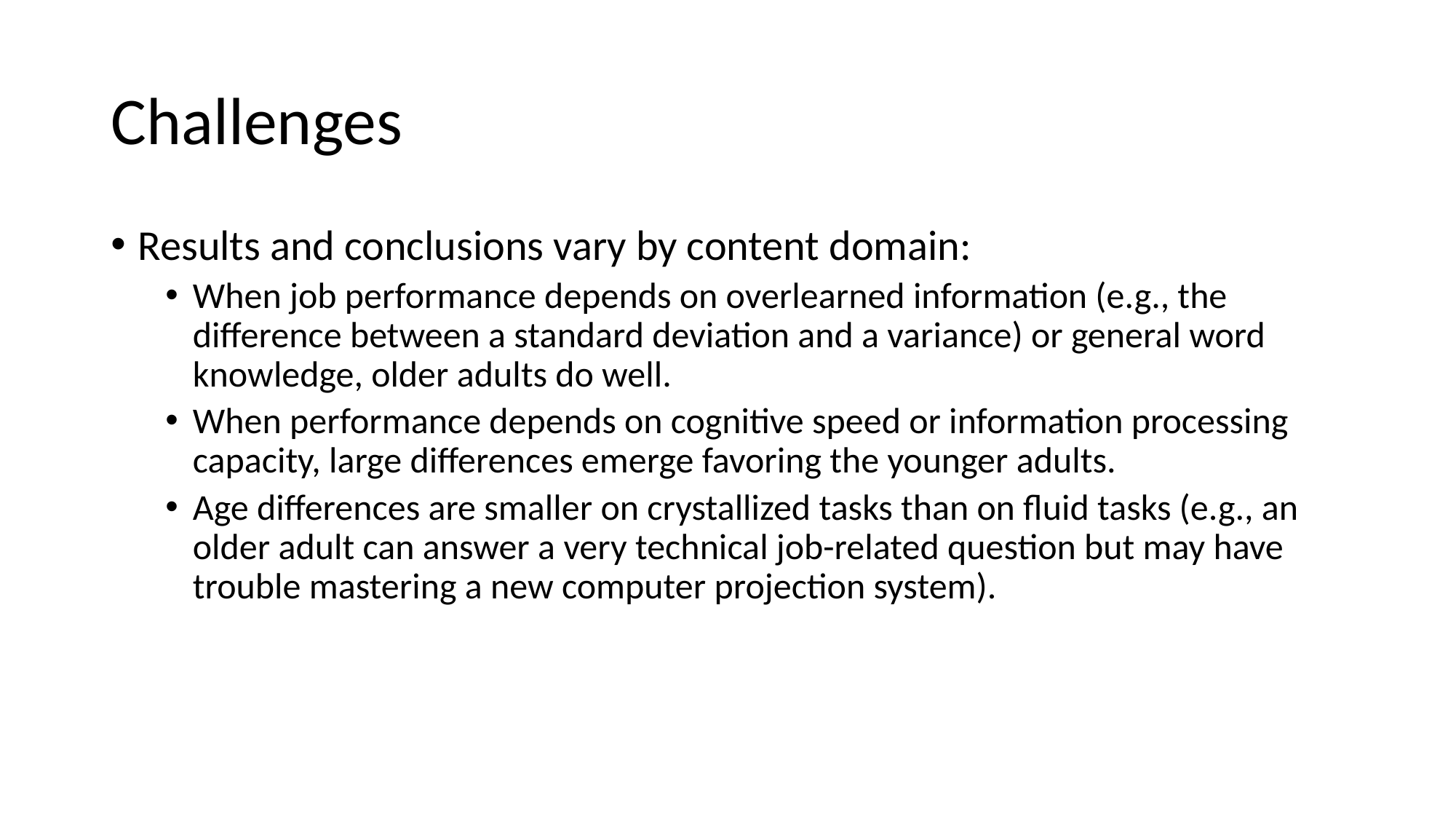

# Challenges
Results and conclusions vary by content domain:
When job performance depends on overlearned information (e.g., the difference between a standard deviation and a variance) or general word knowledge, older adults do well.
When performance depends on cognitive speed or information processing capacity, large differences emerge favoring the younger adults.
Age differences are smaller on crystallized tasks than on fluid tasks (e.g., an older adult can answer a very technical job-related question but may have trouble mastering a new computer projection system).